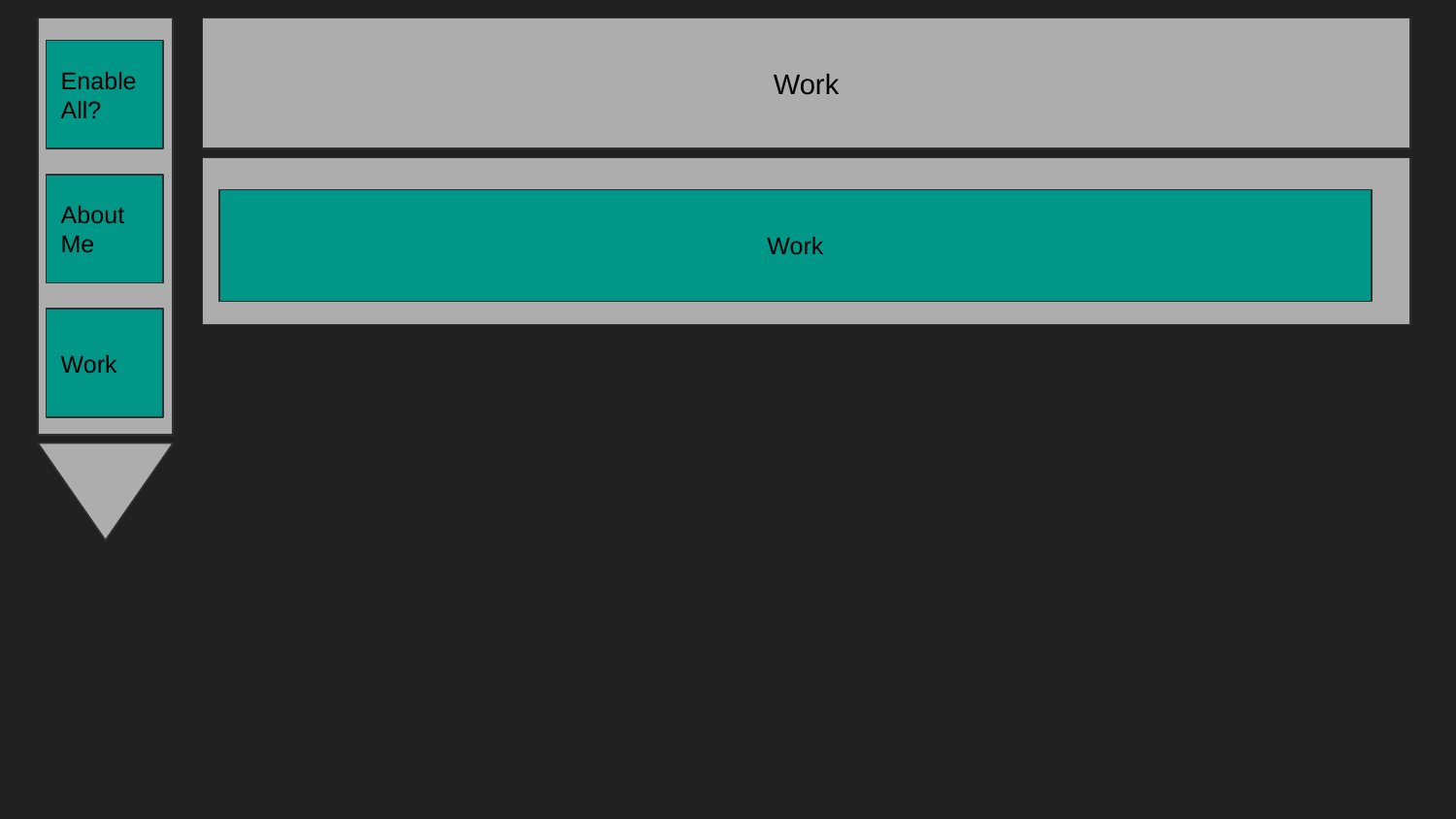

Work
Enable All?

About Me
Work
Work